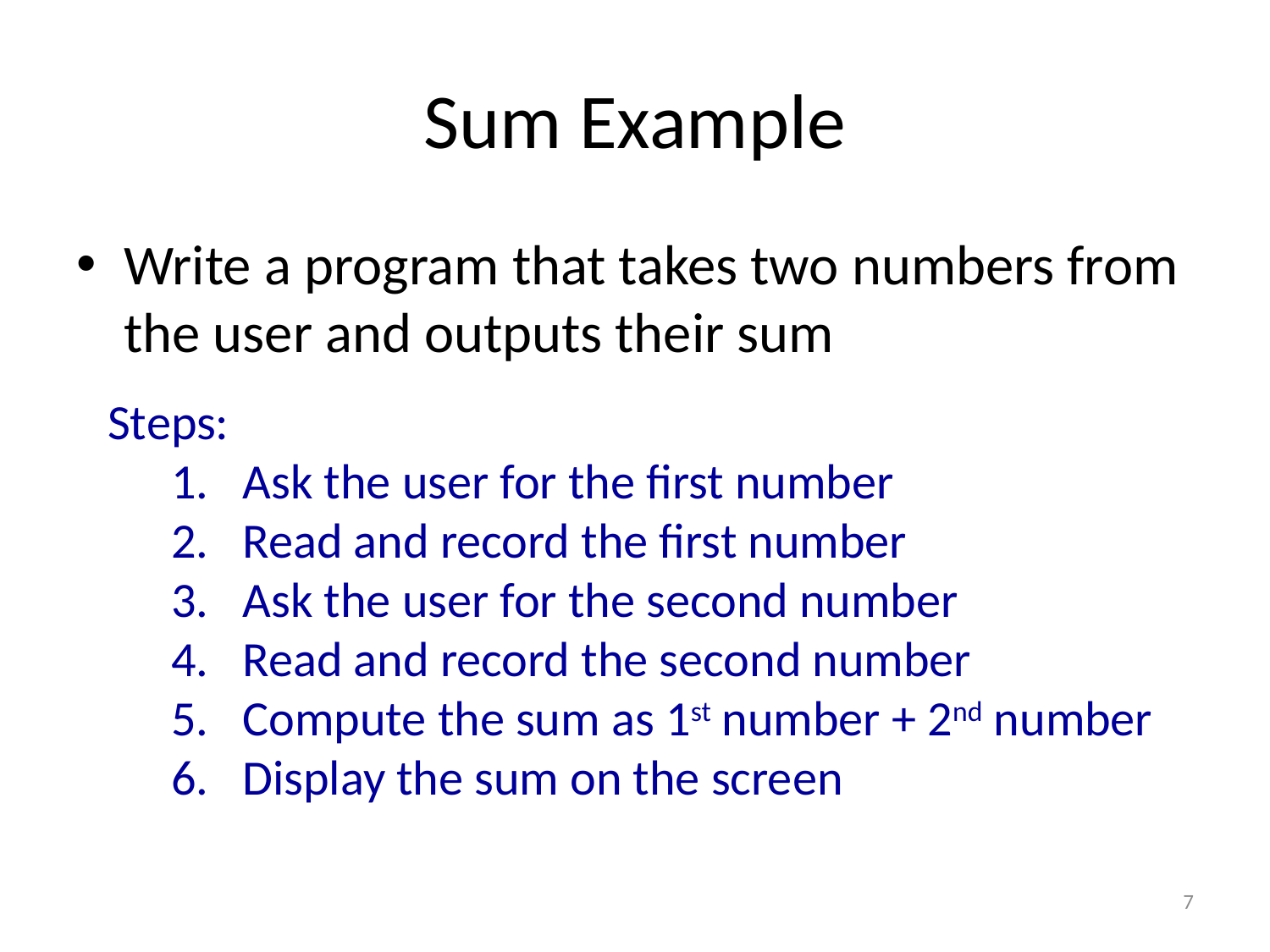

# Sum Example
Write a program that takes two numbers from the user and outputs their sum
Steps:
Ask the user for the first number
Read and record the first number
Ask the user for the second number
Read and record the second number
Compute the sum as 1st number + 2nd number
Display the sum on the screen
7